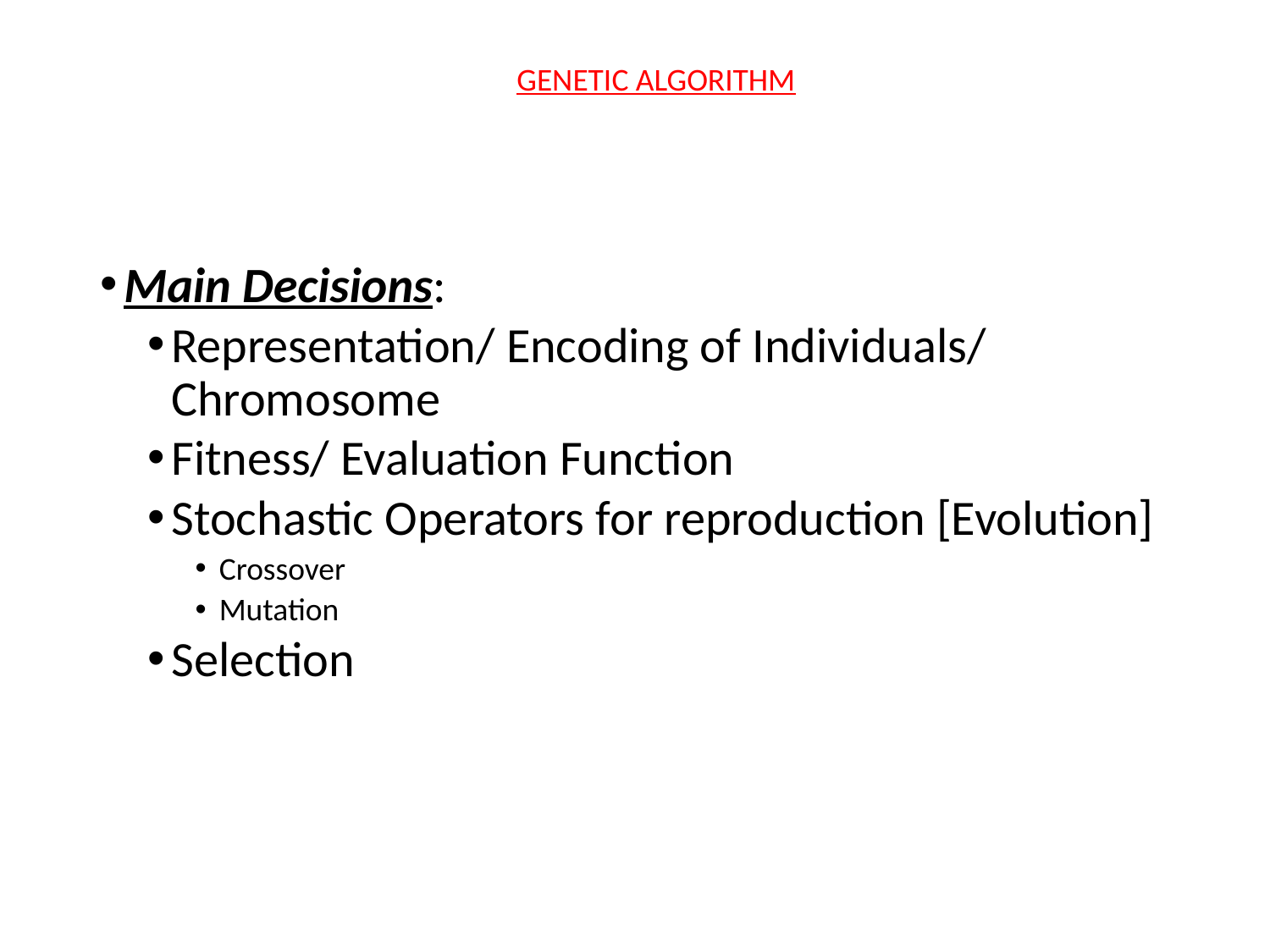

GENETIC ALGORITHM
Main Decisions:
Representation/ Encoding of Individuals/ Chromosome
Fitness/ Evaluation Function
Stochastic Operators for reproduction [Evolution]
Crossover
Mutation
Selection